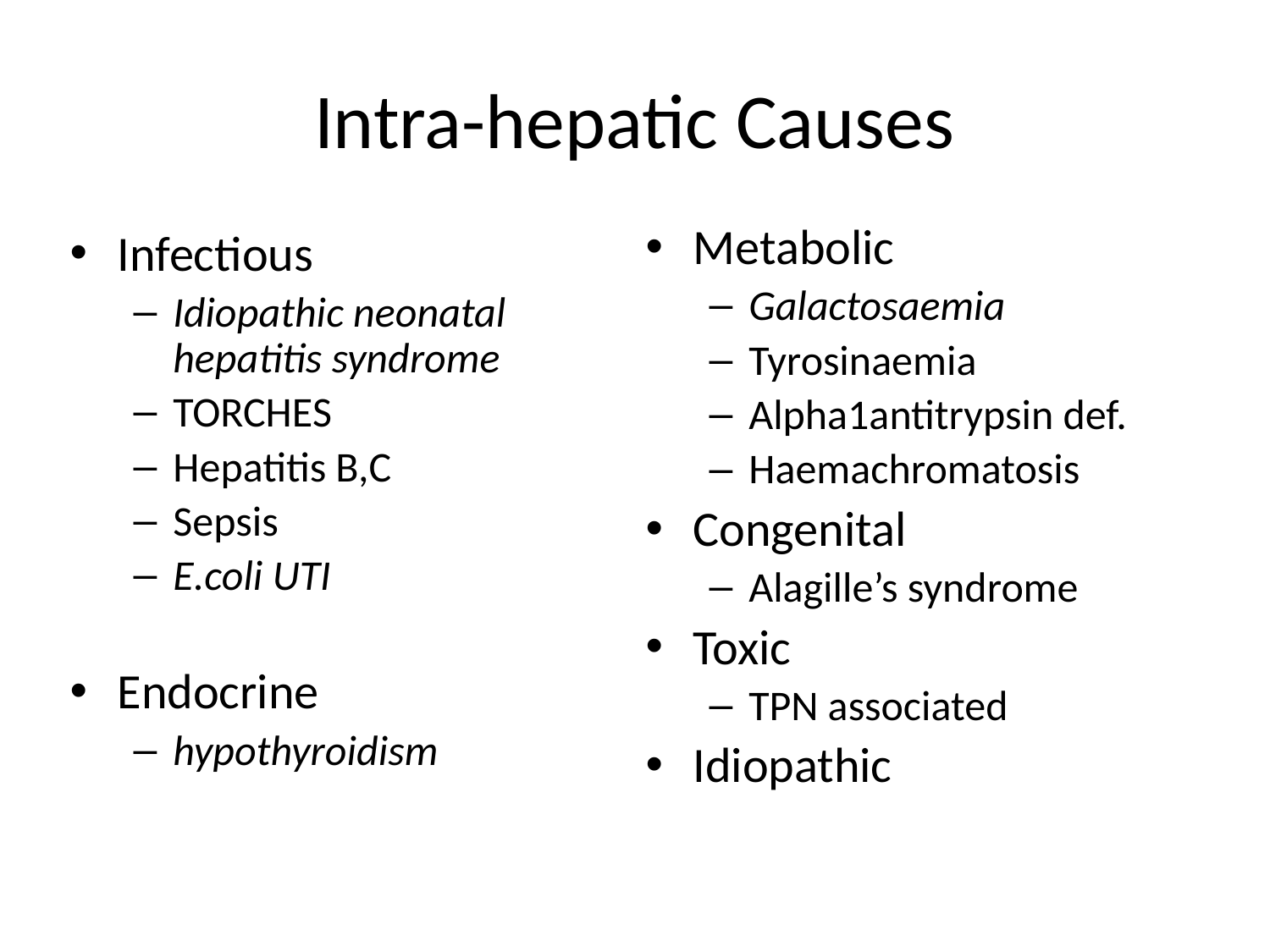

# Intra-hepatic Causes
Infectious
Idiopathic neonatal hepatitis syndrome
TORCHES
Hepatitis B,C
Sepsis
E.coli UTI

Endocrine
hypothyroidism
Metabolic
Galactosaemia
Tyrosinaemia
Alpha1antitrypsin def.
Haemachromatosis
Congenital
Alagille’s syndrome
Toxic
TPN associated
Idiopathic